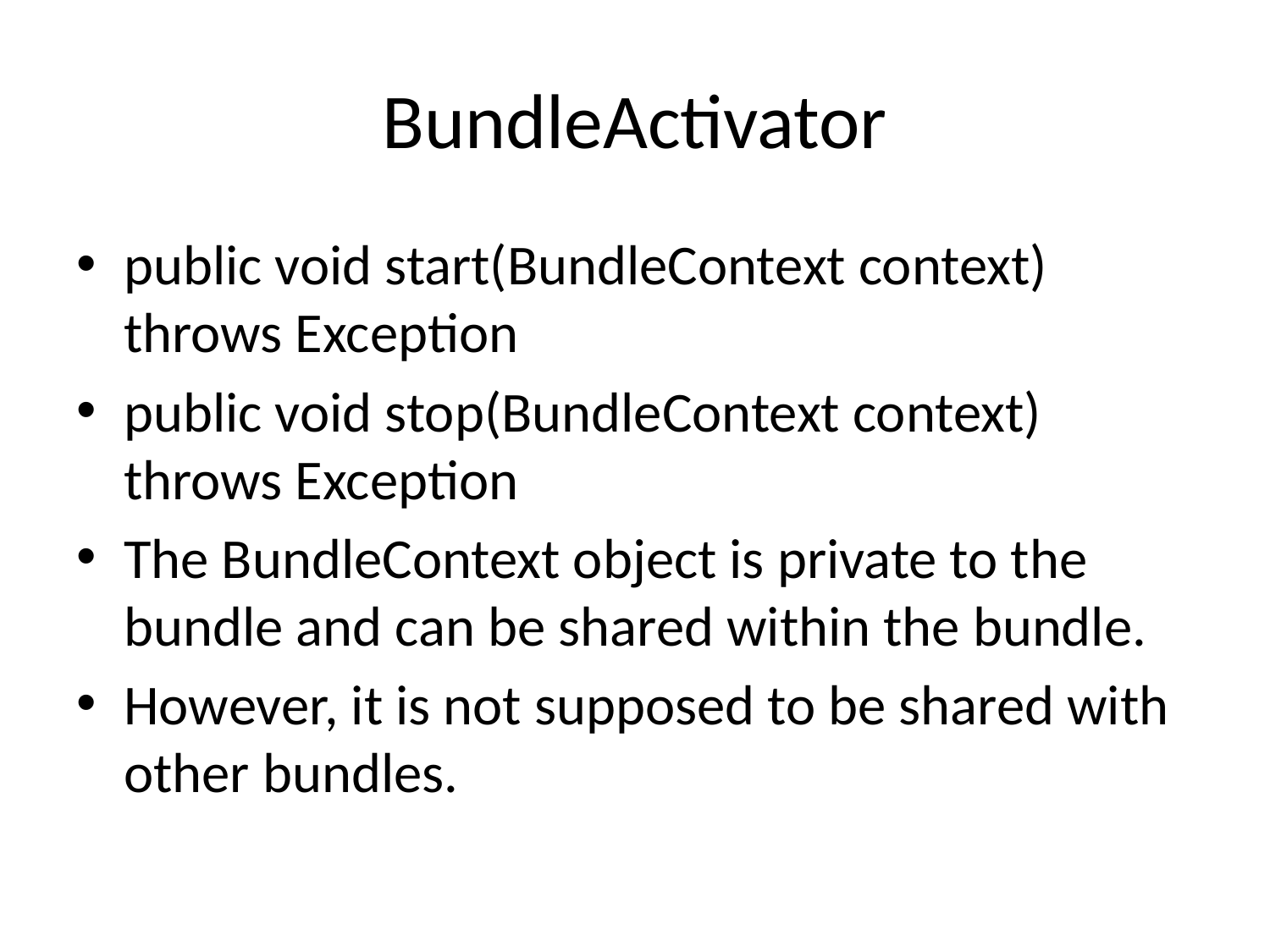

# BundleActivator
public void start(BundleContext context) throws Exception
public void stop(BundleContext context) throws Exception
The BundleContext object is private to the bundle and can be shared within the bundle.
However, it is not supposed to be shared with other bundles.